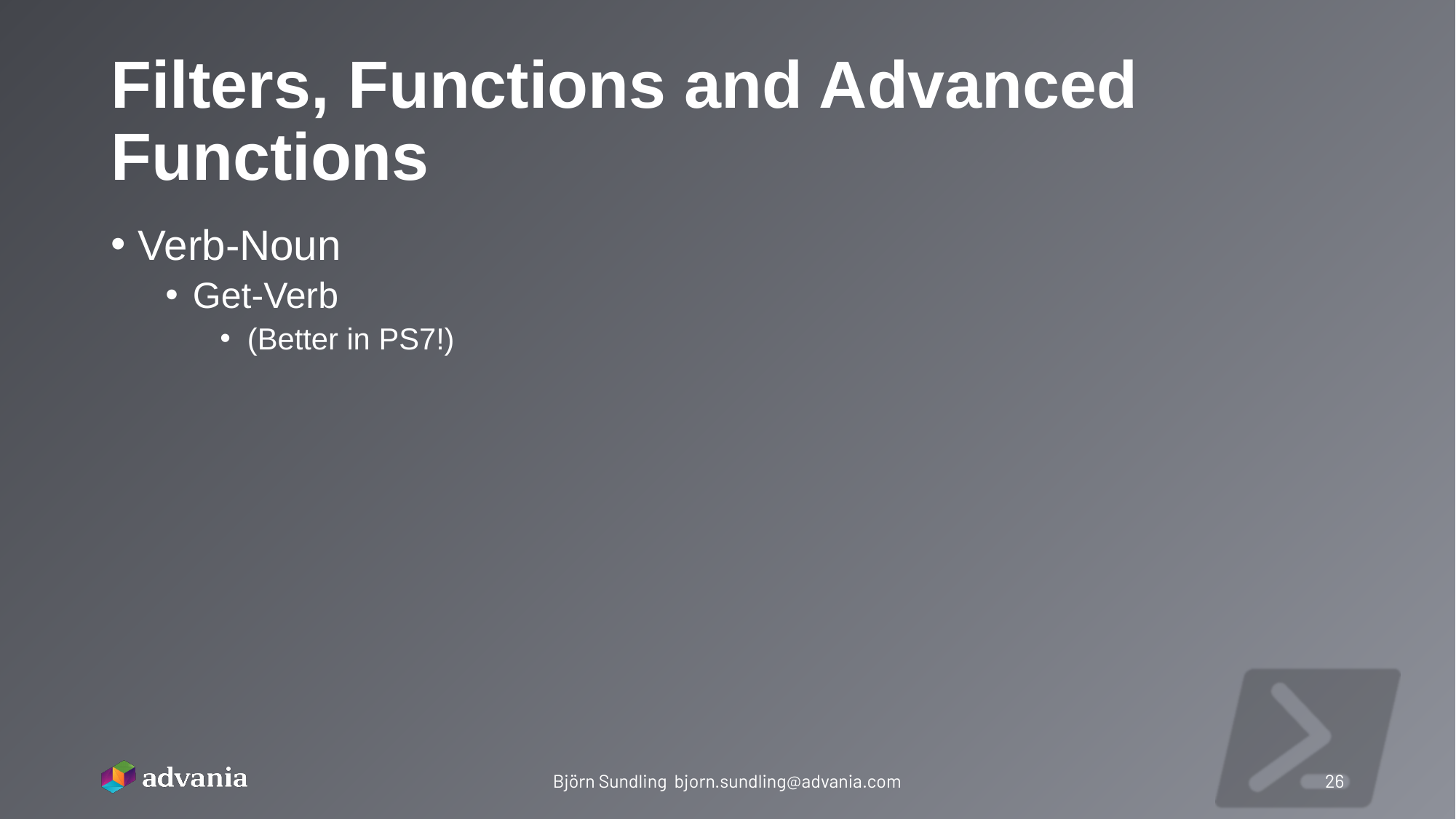

# Filters, Functions and Advanced Functions
Verb-Noun
Get-Verb
(Better in PS7!)
Björn Sundling  bjorn.sundling@advania.com
26